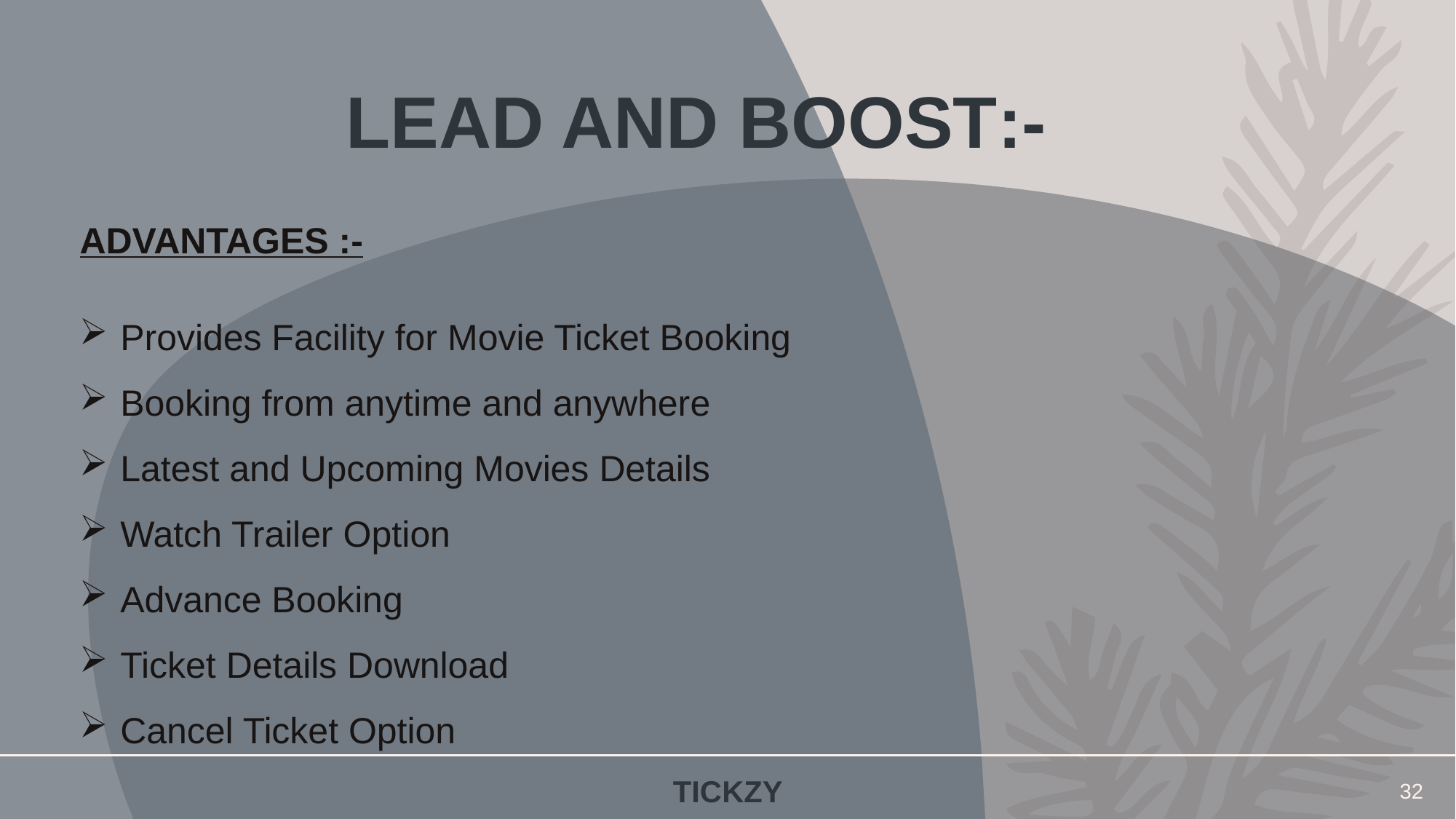

# LEAD AND BOOST:-
ADVANTAGES :-
Provides Facility for Movie Ticket Booking
Booking from anytime and anywhere
Latest and Upcoming Movies Details
Watch Trailer Option
Advance Booking
Ticket Details Download
Cancel Ticket Option

TICKZY
32